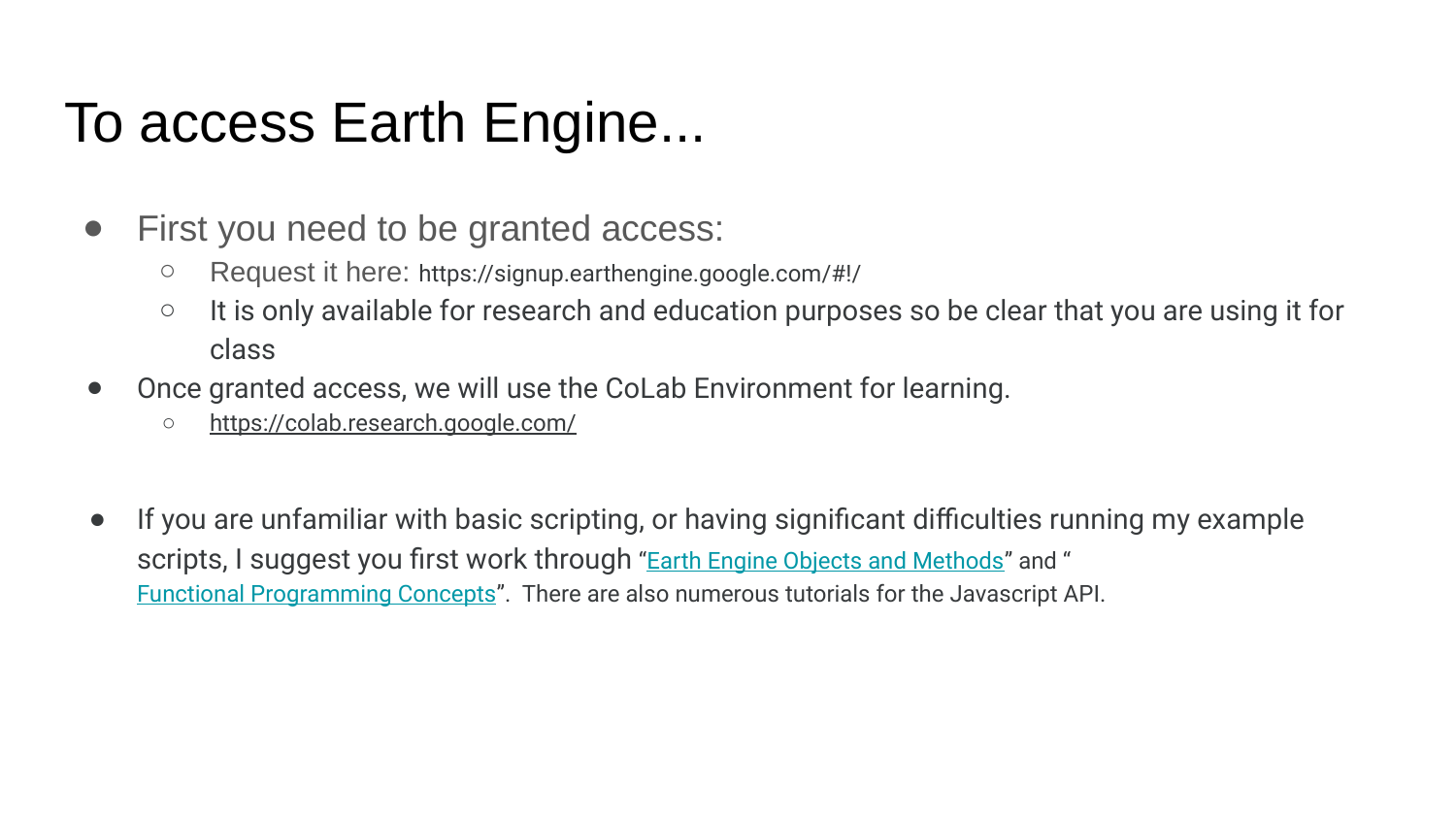

# To access Earth Engine...
First you need to be granted access:
Request it here: https://signup.earthengine.google.com/#!/
It is only available for research and education purposes so be clear that you are using it for class
Once granted access, we will use the CoLab Environment for learning.
https://colab.research.google.com/

If you are unfamiliar with basic scripting, or having significant difficulties running my example scripts, I suggest you first work through “Earth Engine Objects and Methods” and “Functional Programming Concepts”.  There are also numerous tutorials for the Javascript API.